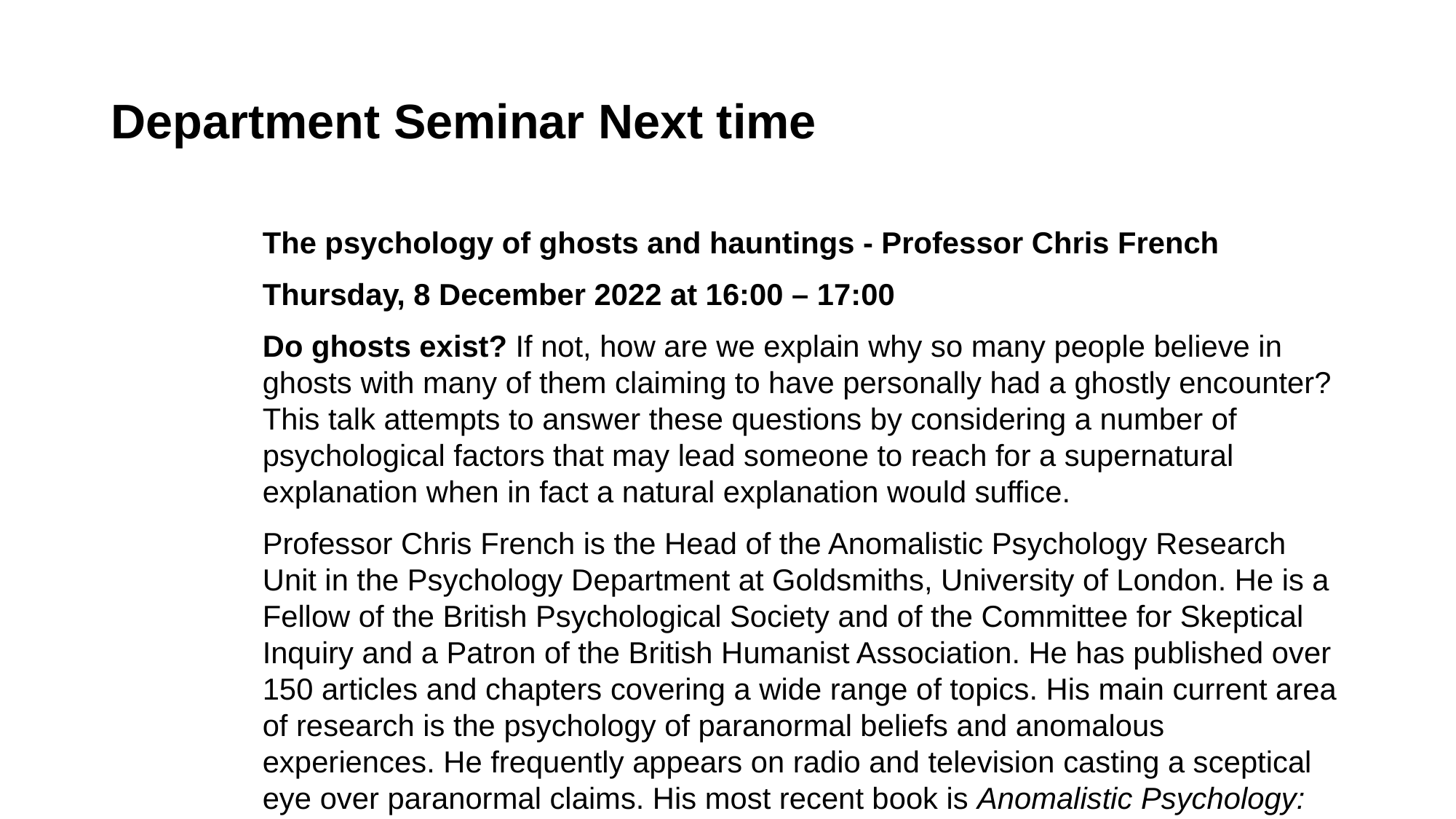

# Department Seminar Next time
The psychology of ghosts and hauntings - Professor Chris French
Thursday, 8 December 2022 at 16:00 – 17:00
Do ghosts exist? If not, how are we explain why so many people believe in ghosts with many of them claiming to have personally had a ghostly encounter? This talk attempts to answer these questions by considering a number of psychological factors that may lead someone to reach for a supernatural explanation when in fact a natural explanation would suffice.
Professor Chris French is the Head of the Anomalistic Psychology Research Unit in the Psychology Department at Goldsmiths, University of London. He is a Fellow of the British Psychological Society and of the Committee for Skeptical Inquiry and a Patron of the British Humanist Association. He has published over 150 articles and chapters covering a wide range of topics. His main current area of research is the psychology of paranormal beliefs and anomalous experiences. He frequently appears on radio and television casting a sceptical eye over paranormal claims. His most recent book is Anomalistic Psychology: Exploring Paranormal Belief and Experience. Christopher French | Goldsmiths, University of London